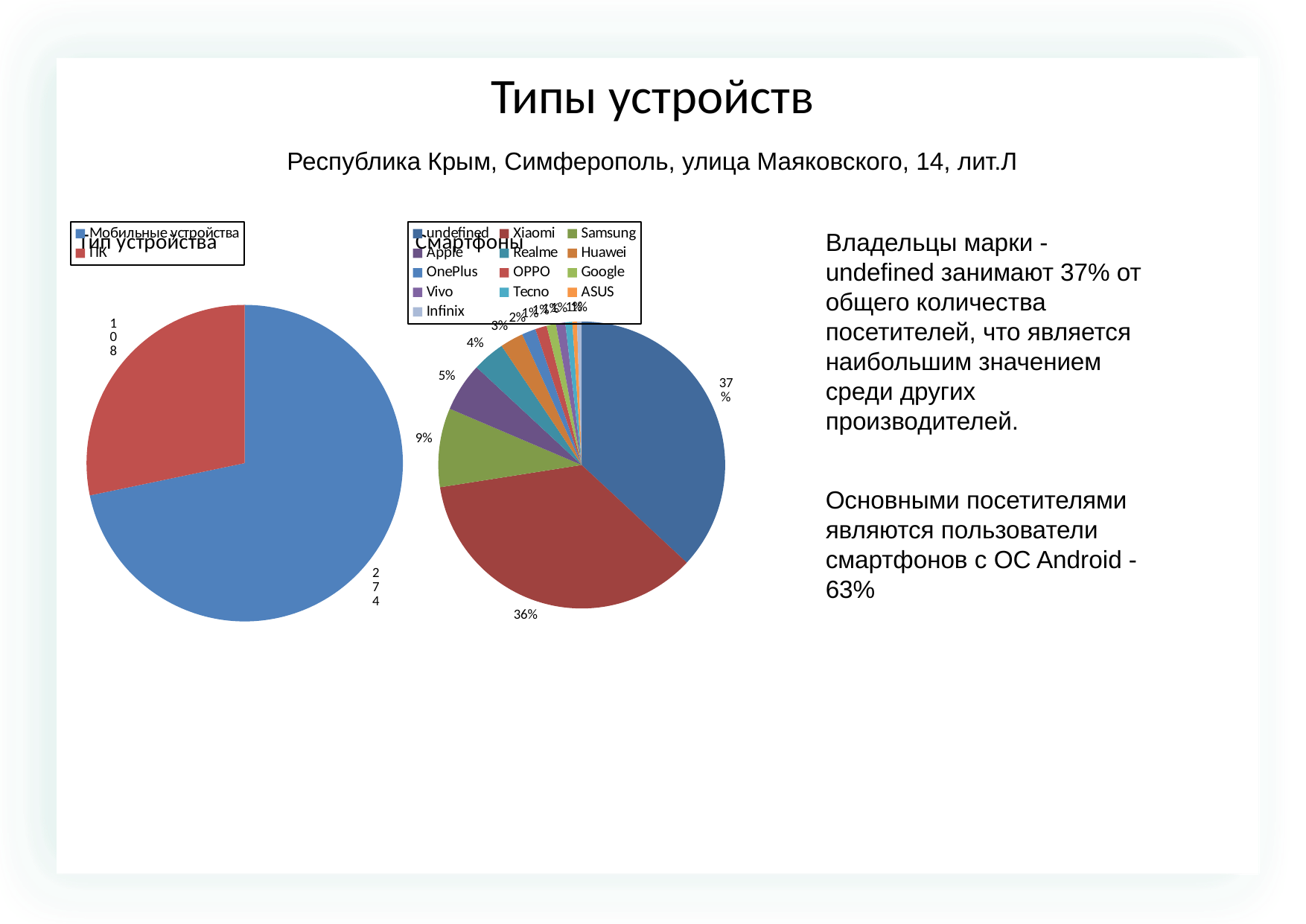

Типы устройств
Республика Крым, Симферополь, улица Маяковского, 14, лит.Л

### Chart: Тип устройства

| Category |  |
|---|---|
| Мобильные устройства | 274.0 |
| ПК | 108.0 |

### Chart: Смартфоны

| Category |  |
|---|---|
| undefined | 141.0 |
| Xiaomi | 136.0 |
| Samsung | 34.0 |
| Apple | 21.0 |
| Realme | 14.0 |
| Huawei | 10.0 |
| OnePlus | 6.0 |
| OPPO | 5.0 |
| Google | 4.0 |
| Vivo | 4.0 |
| Tecno | 3.0 |
| ASUS | 2.0 |
| Infinix | 2.0 |
Владельцы марки - undefined занимают 37% от общего количества посетителей, что является наибольшим значением среди других производителей.
Основными посетителями являются пользователи  смартфонов с OC Android - 63%